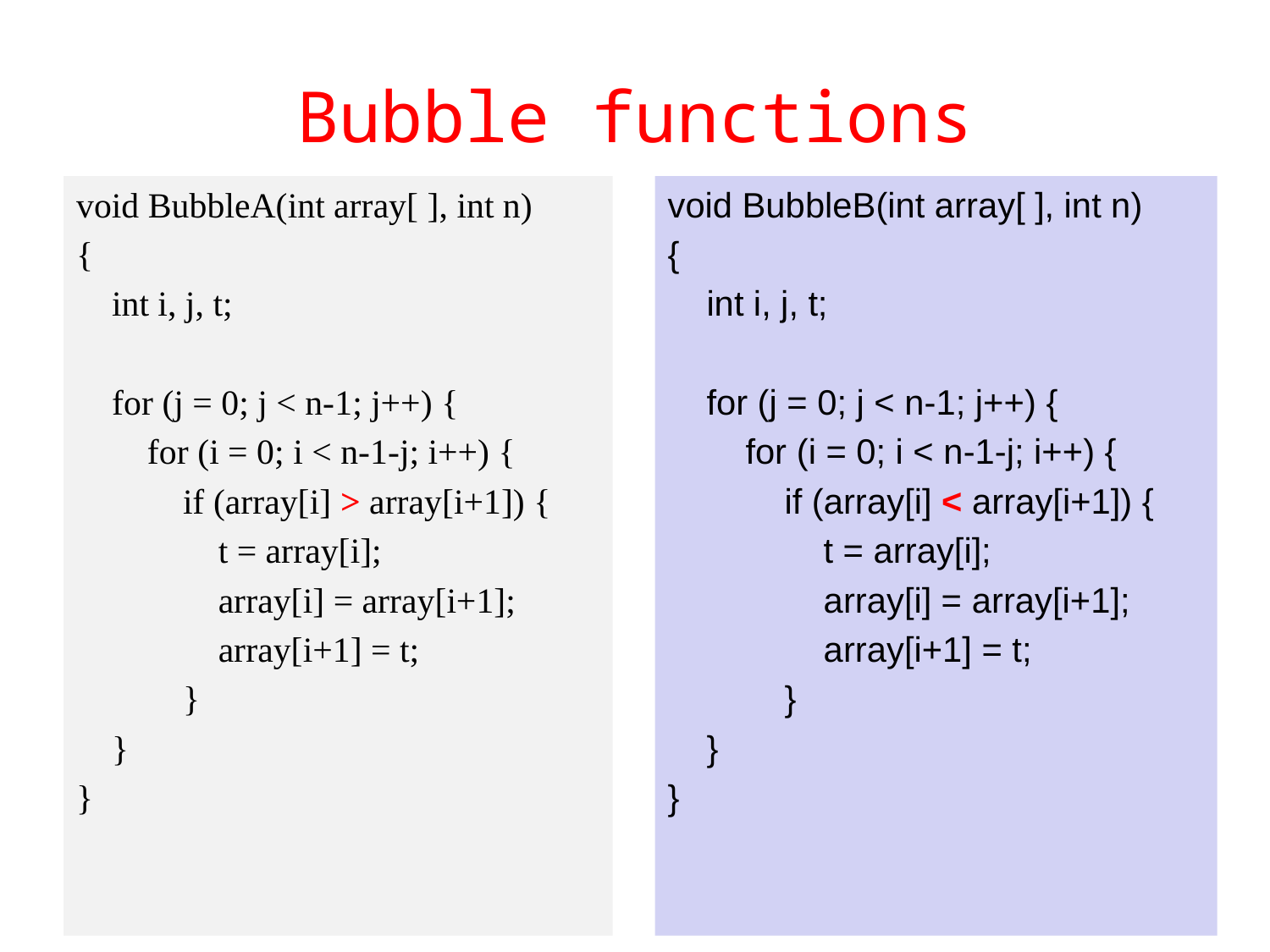

# Bubble functions
void BubbleA(int array[ ], int n)
{
    int i, j, t;

    for (j = 0; j < n-1; j++) {
        for (i = 0; i < n-1-j; i++) {
            if (array[i] > array[i+1]) {
                t = array[i];
                array[i] = array[i+1];
                array[i+1] = t;
            }
    }
}

void BubbleB(int array[ ], int n)
{
    int i, j, t;

    for (j = 0; j < n-1; j++) {
        for (i = 0; i < n-1-j; i++) {
            if (array[i] < array[i+1]) {
                t = array[i];
                array[i] = array[i+1];
                array[i+1] = t;
            }
    }
}